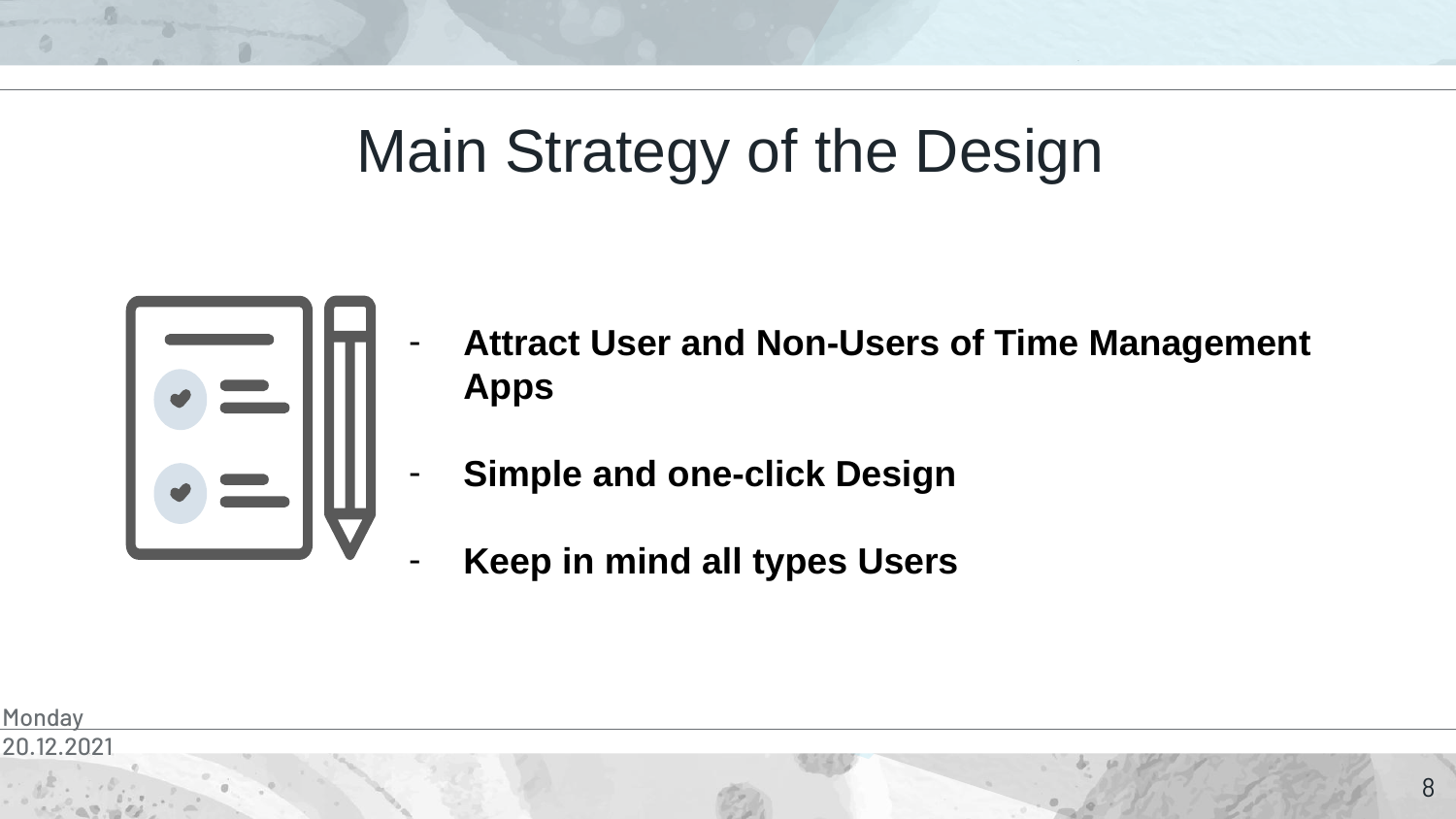

# Main Strategy of the Design

Attract User and Non-Users of Time Management Apps

Simple and one-click Design

Keep in mind all types Users

Monday
20.12.2021
8